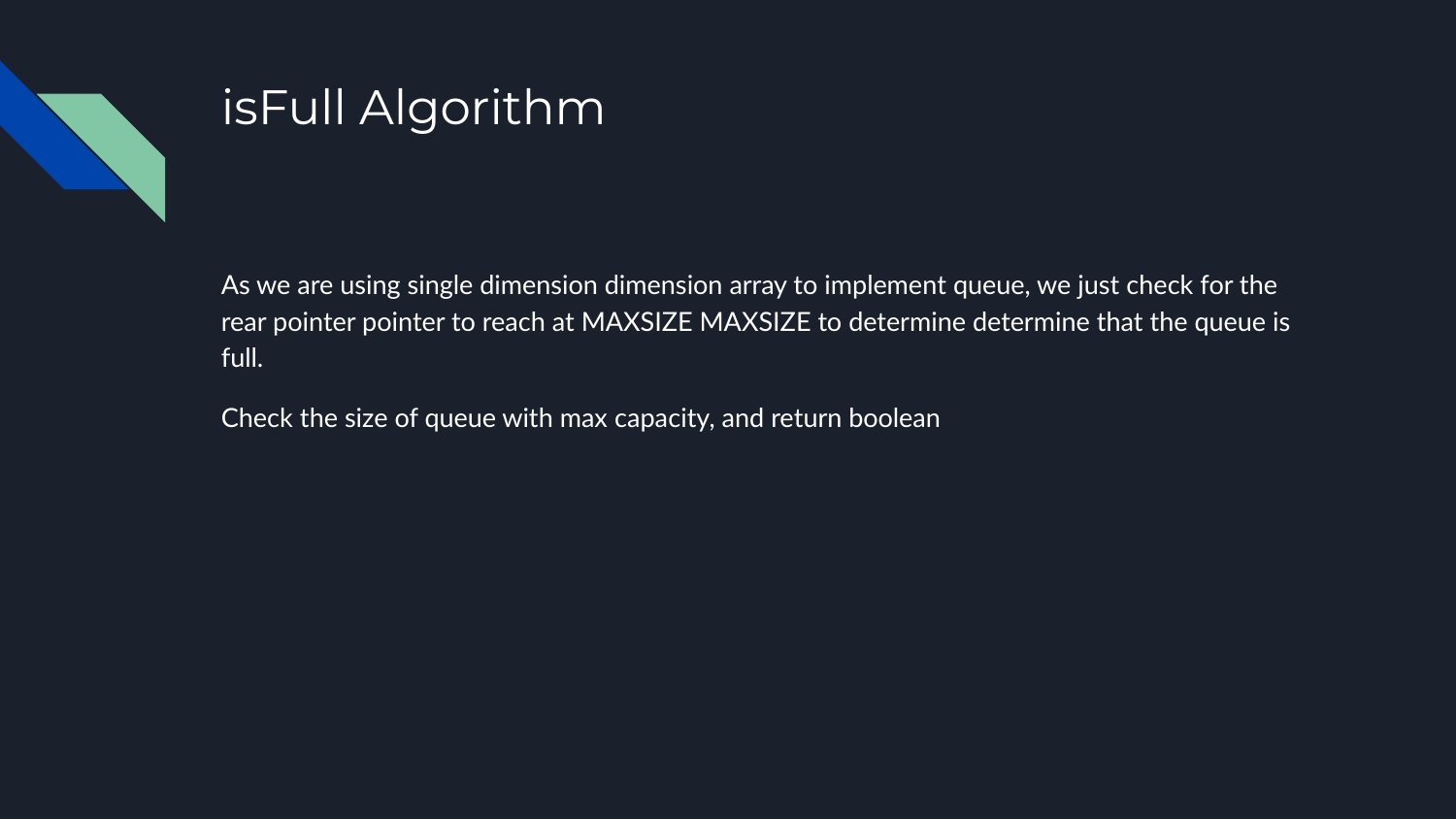

# isFull Algorithm
As we are using single dimension dimension array to implement queue, we just check for the rear pointer pointer to reach at MAXSIZE MAXSIZE to determine determine that the queue is full.
Check the size of queue with max capacity, and return boolean